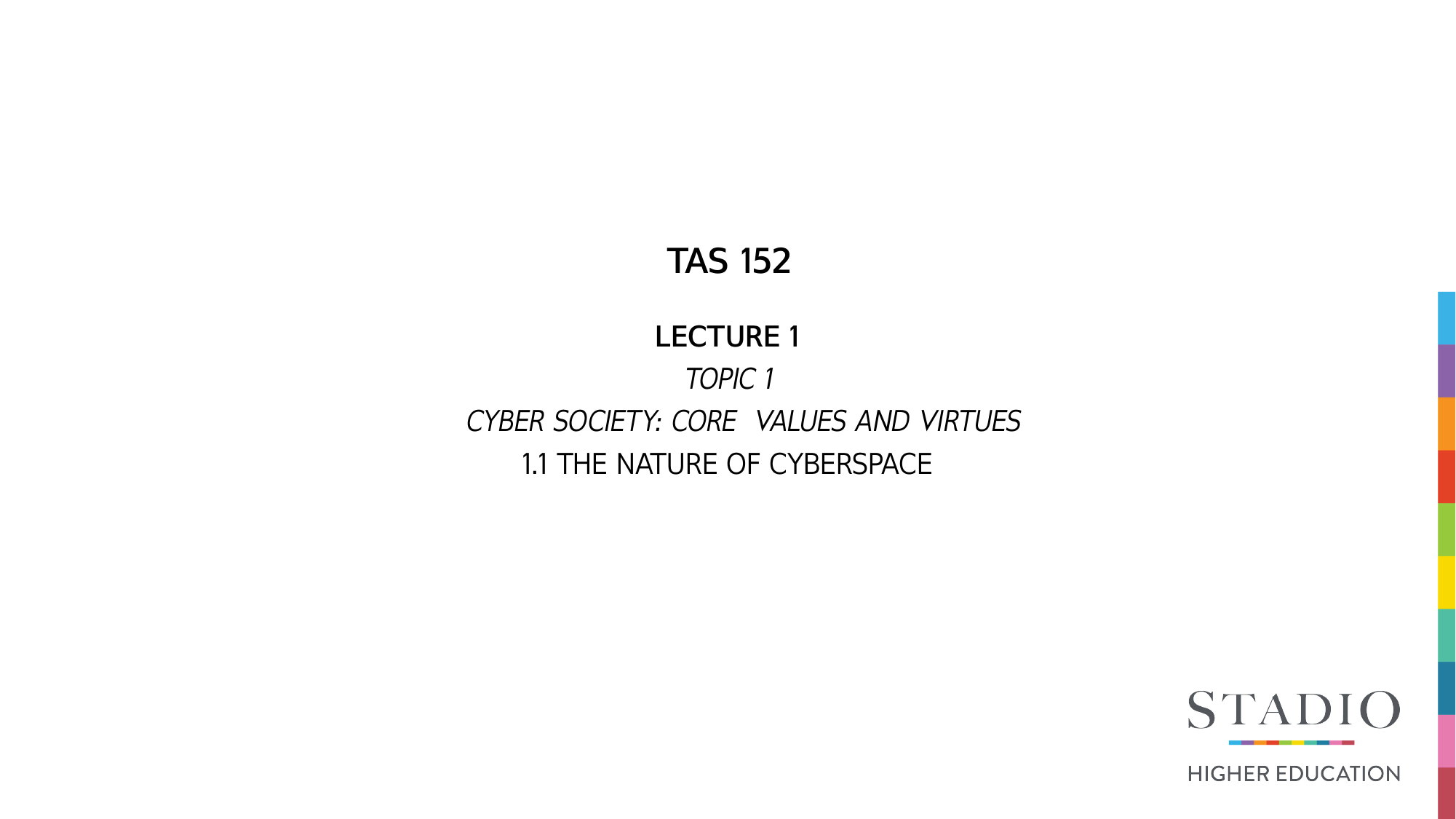

# TAS 152
LECTURE 1
TOPIC 1
 CYBER SOCIETY: CORE  VALUES AND VIRTUES
1.1 THE NATURE OF CYBERSPACE